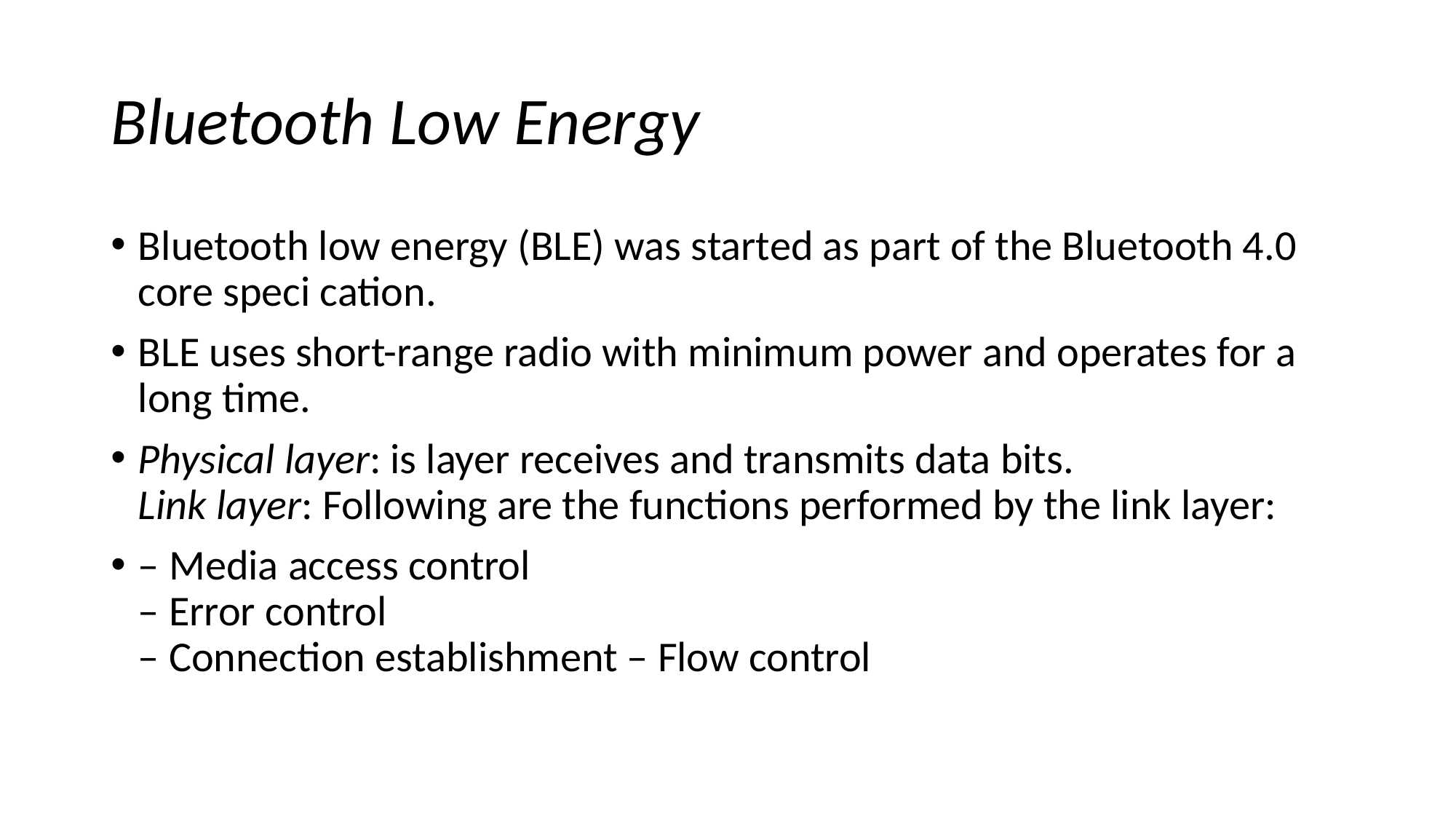

# Bluetooth Low Energy
Bluetooth low energy (BLE) was started as part of the Bluetooth 4.0 core speci cation.
BLE uses short-range radio with minimum power and operates for a long time.
Physical layer: is layer receives and transmits data bits.
Link layer: Following are the functions performed by the link layer:
– Media access control
– Error control
– Connection establishment – Flow control